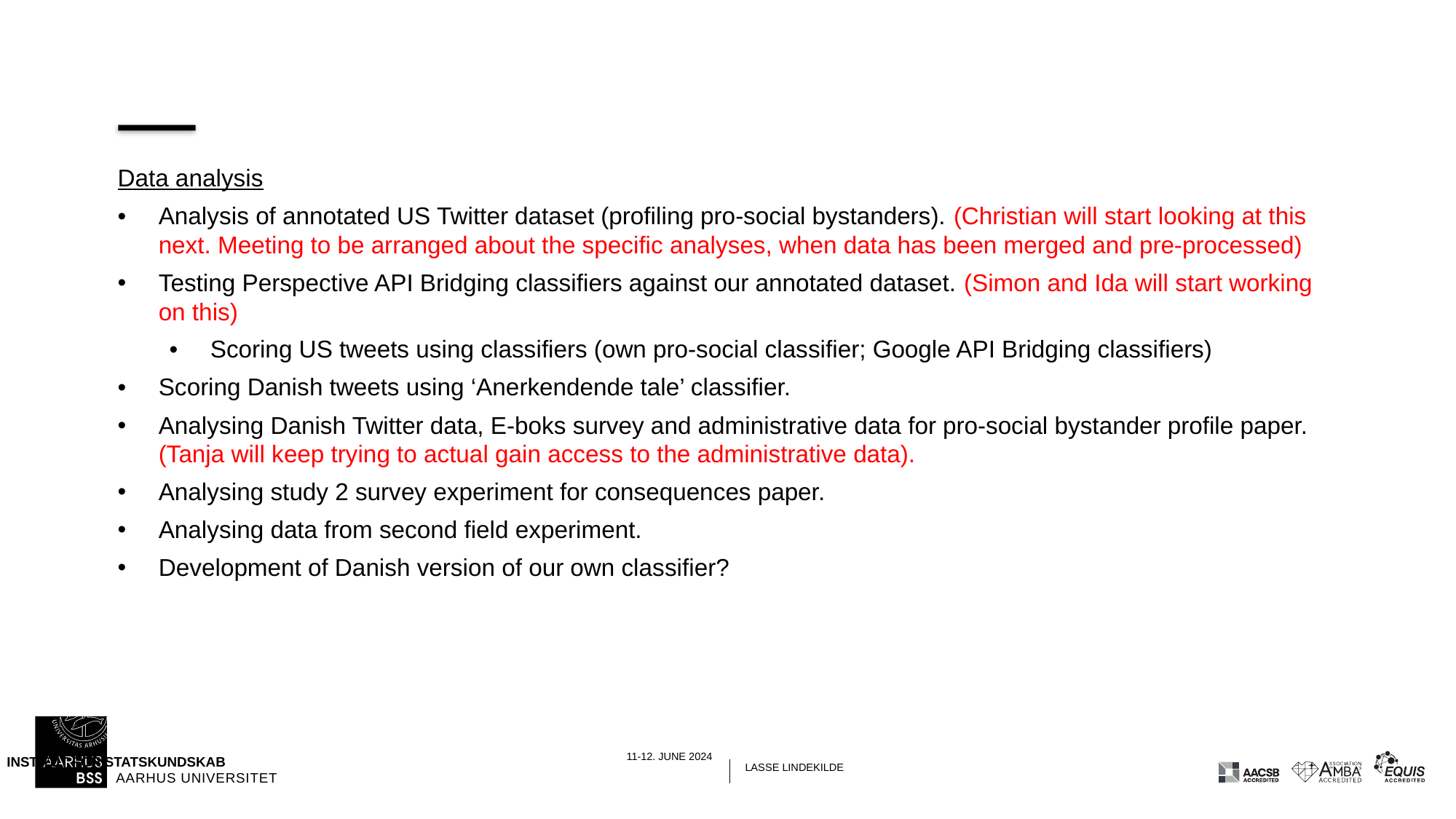

#
Data analysis
Analysis of annotated US Twitter dataset (profiling pro-social bystanders). (Christian will start looking at this next. Meeting to be arranged about the specific analyses, when data has been merged and pre-processed)
Testing Perspective API Bridging classifiers against our annotated dataset. (Simon and Ida will start working on this)
Scoring US tweets using classifiers (own pro-social classifier; Google API Bridging classifiers)
Scoring Danish tweets using ‘Anerkendende tale’ classifier.
Analysing Danish Twitter data, E-boks survey and administrative data for pro-social bystander profile paper. (Tanja will keep trying to actual gain access to the administrative data).
Analysing study 2 survey experiment for consequences paper.
Analysing data from second field experiment.
Development of Danish version of our own classifier?

14.06.202419-04-2022